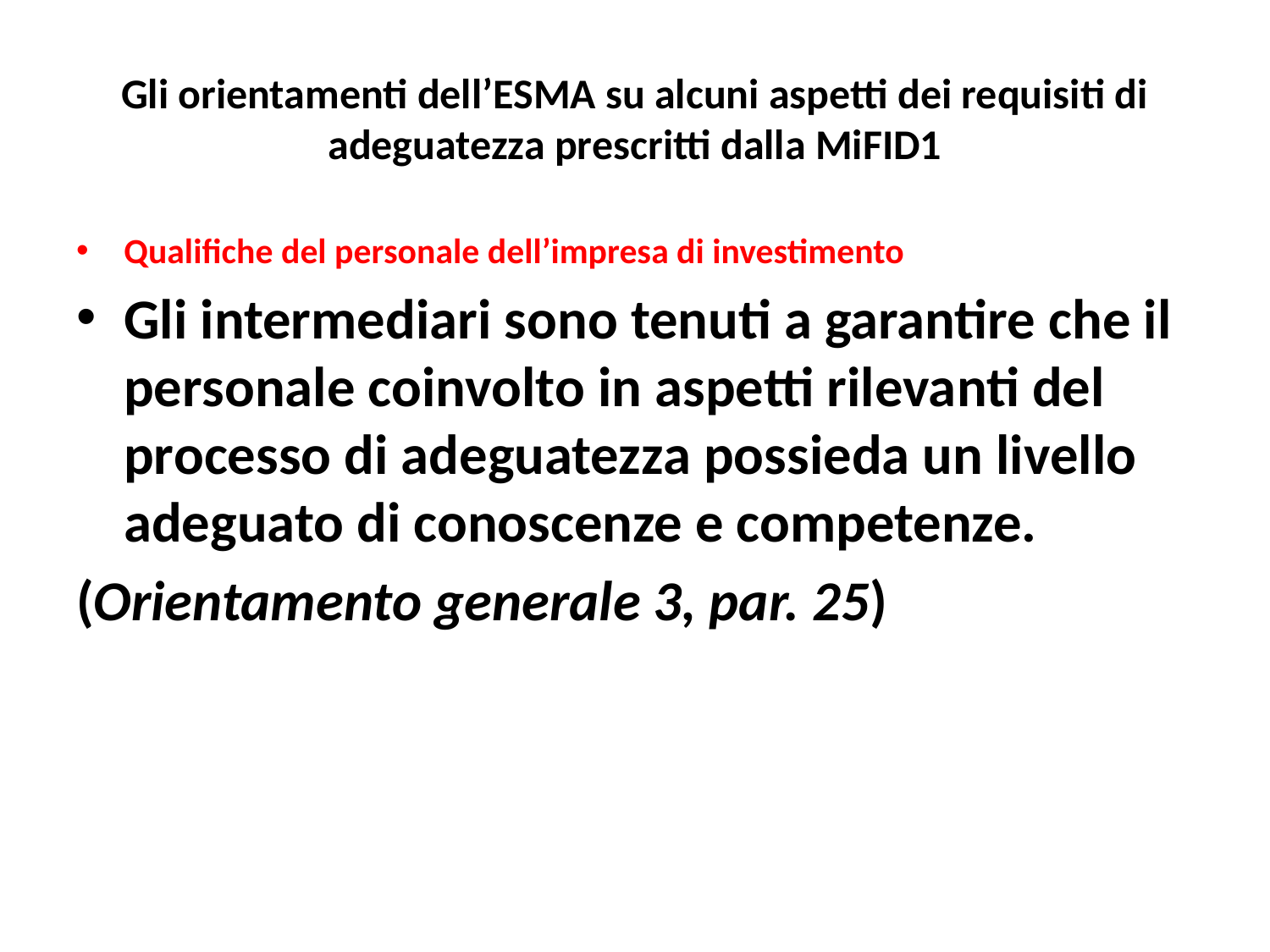

# Gli orientamenti dell’ESMA su alcuni aspetti dei requisiti di adeguatezza prescritti dalla MiFID1
Qualifiche del personale dell’impresa di investimento
Gli intermediari sono tenuti a garantire che il personale coinvolto in aspetti rilevanti del processo di adeguatezza possieda un livello adeguato di conoscenze e competenze.
(Orientamento generale 3, par. 25)